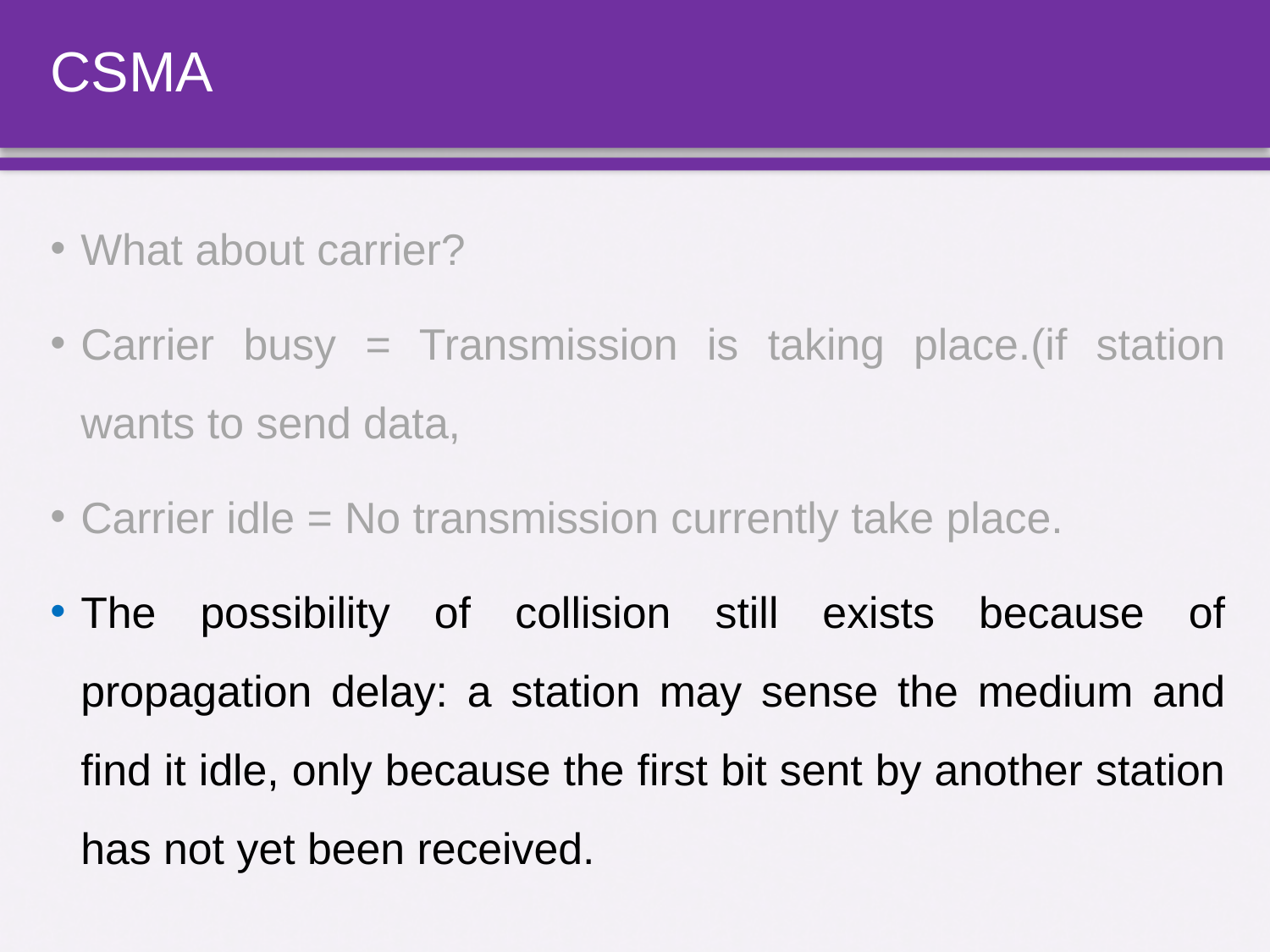

# CSMA
What about carrier?
Carrier busy = Transmission is taking place.(if station wants to send data,
Carrier idle = No transmission currently take place.
The possibility of collision still exists because of propagation delay: a station may sense the medium and find it idle, only because the first bit sent by another station has not yet been received.